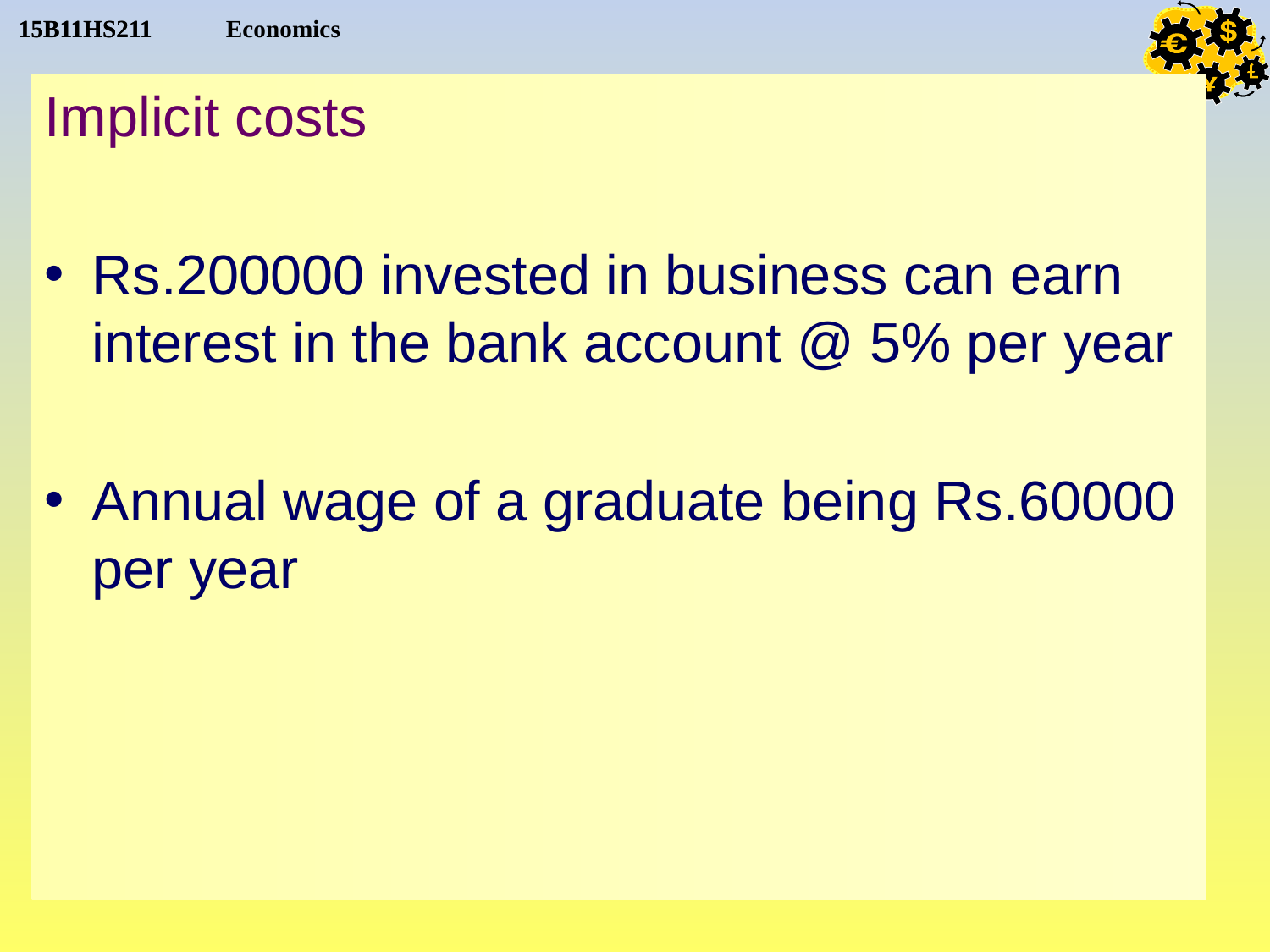

#
Implicit costs

Rs.200000 invested in business can earn interest in the bank account @ 5% per year

Annual wage of a graduate being Rs.60000 per year